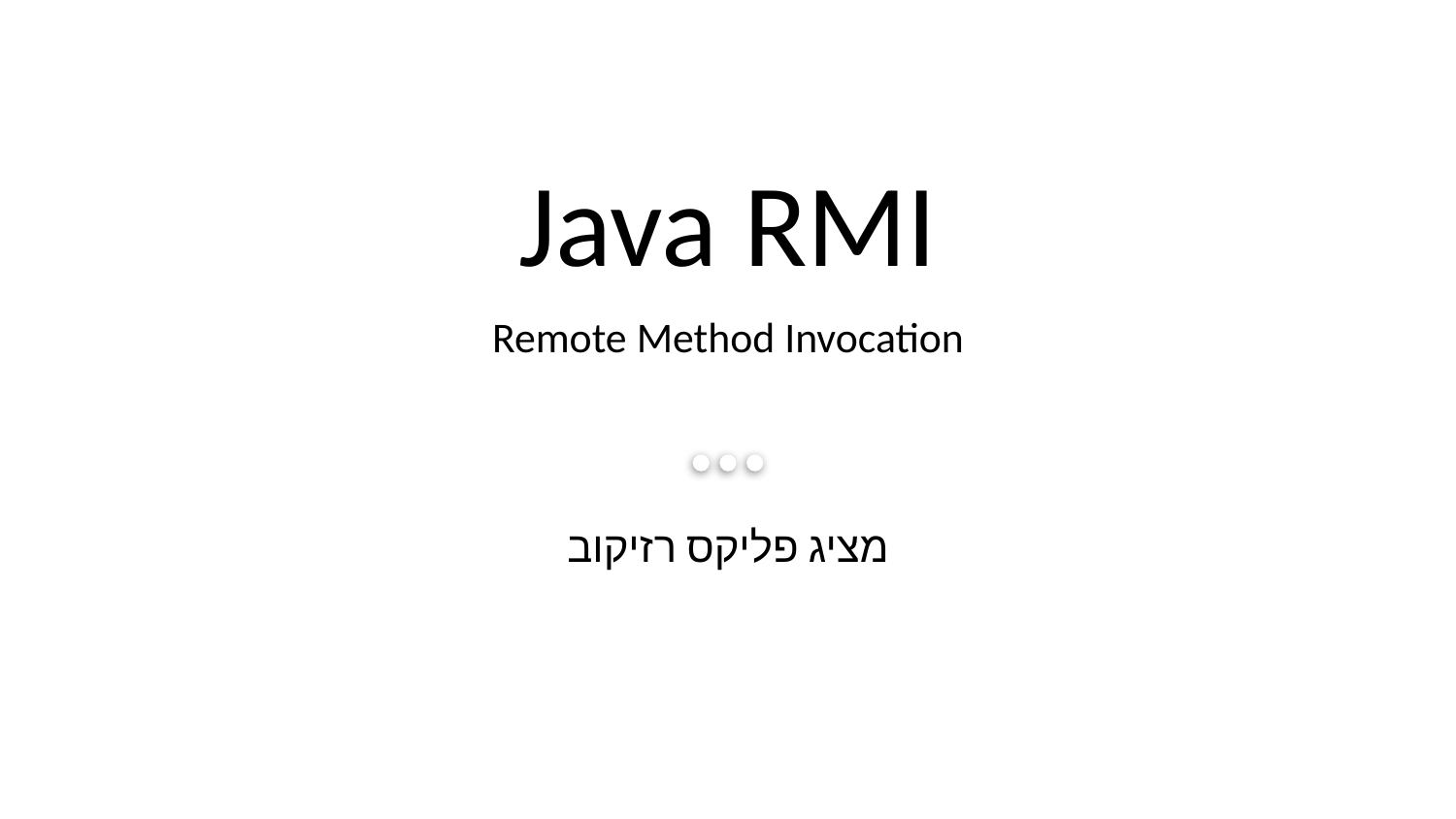

# Java RMI
Remote Method Invocation
מציג פליקס רזיקוב